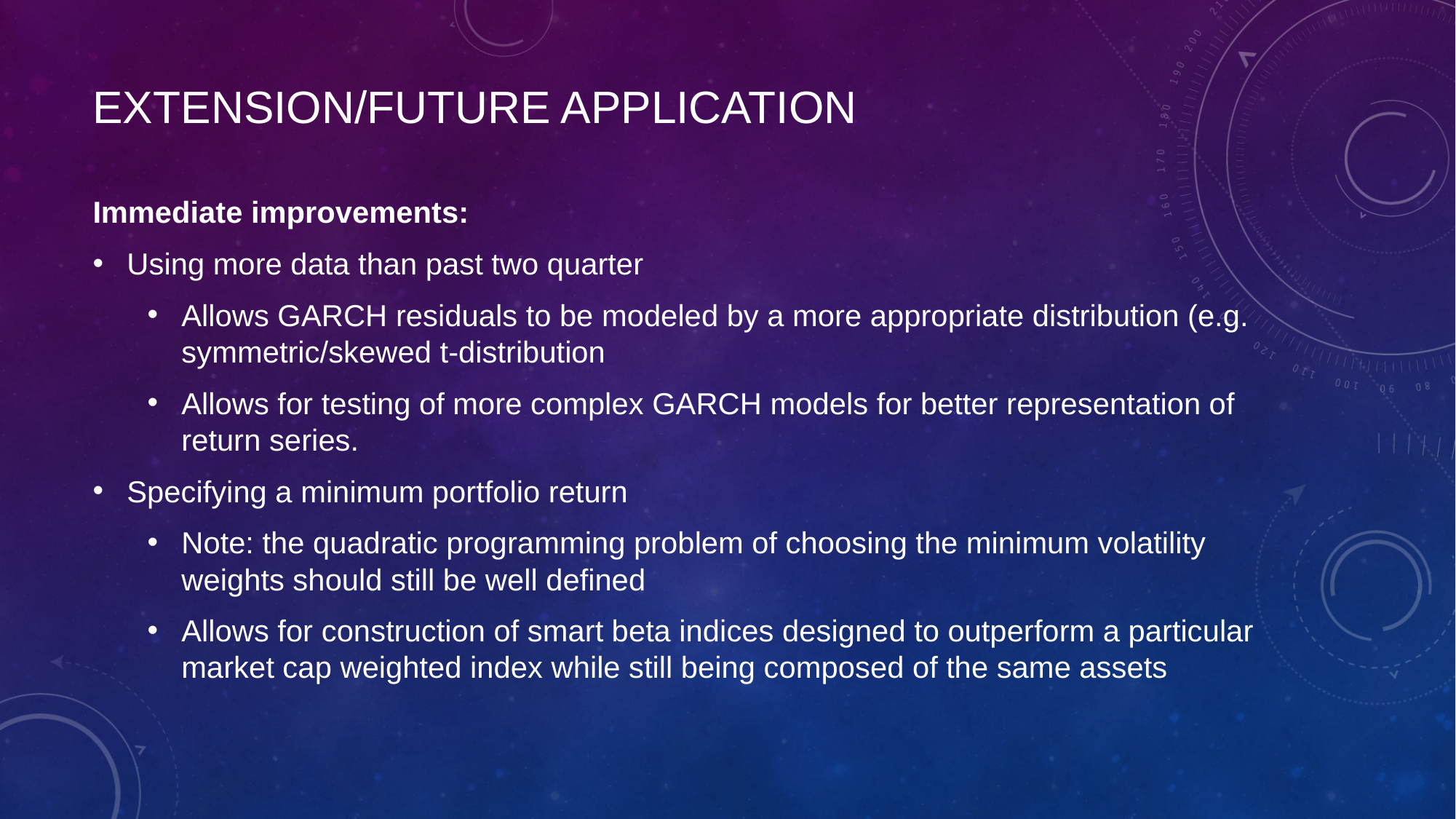

# Extension/Future application
Immediate improvements:
Using more data than past two quarter
Allows GARCH residuals to be modeled by a more appropriate distribution (e.g. symmetric/skewed t-distribution
Allows for testing of more complex GARCH models for better representation of return series.
Specifying a minimum portfolio return
Note: the quadratic programming problem of choosing the minimum volatility weights should still be well defined
Allows for construction of smart beta indices designed to outperform a particular market cap weighted index while still being composed of the same assets